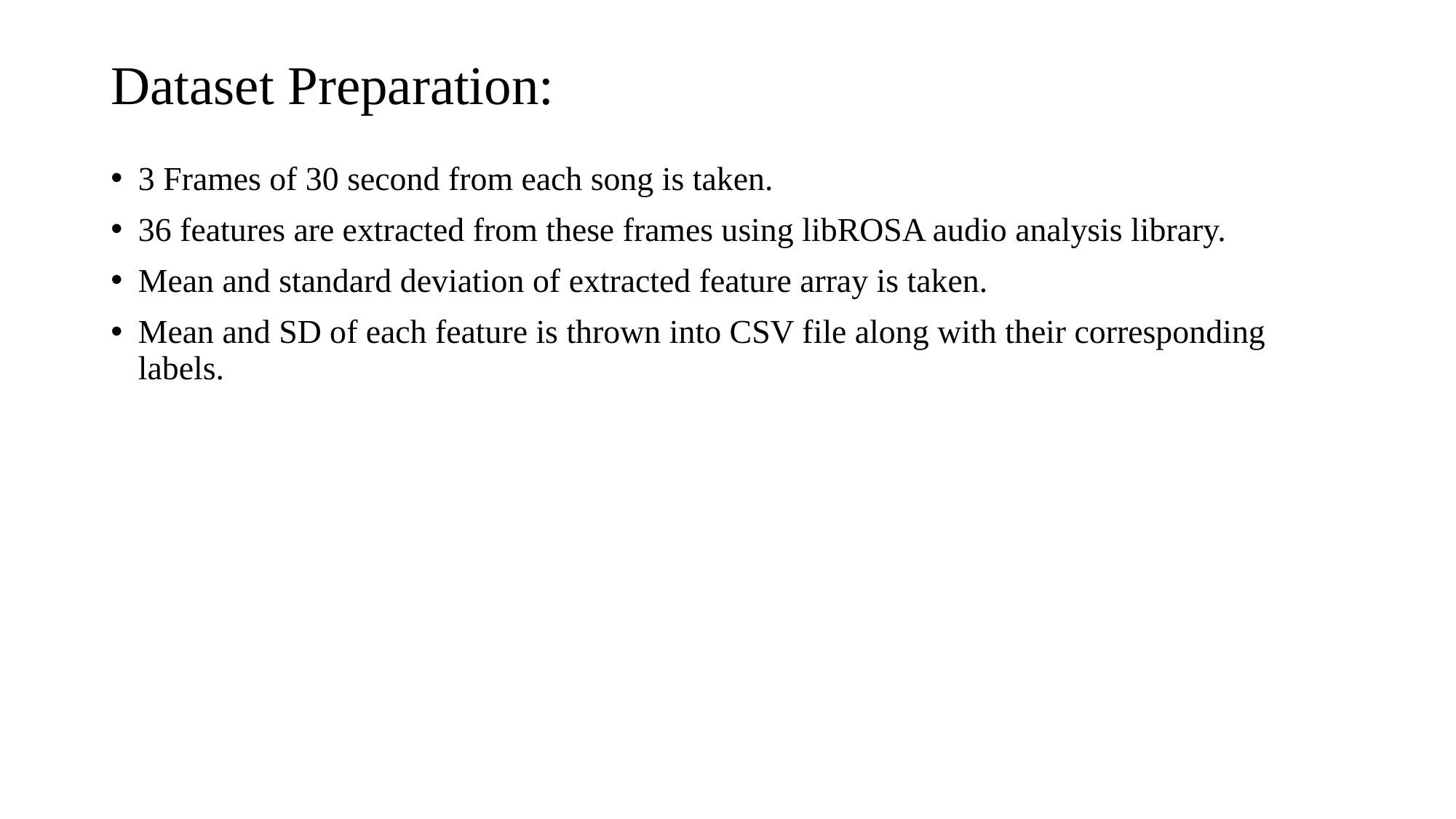

# Dataset Preparation:
3 Frames of 30 second from each song is taken.
36 features are extracted from these frames using libROSA audio analysis library.
Mean and standard deviation of extracted feature array is taken.
Mean and SD of each feature is thrown into CSV file along with their corresponding labels.